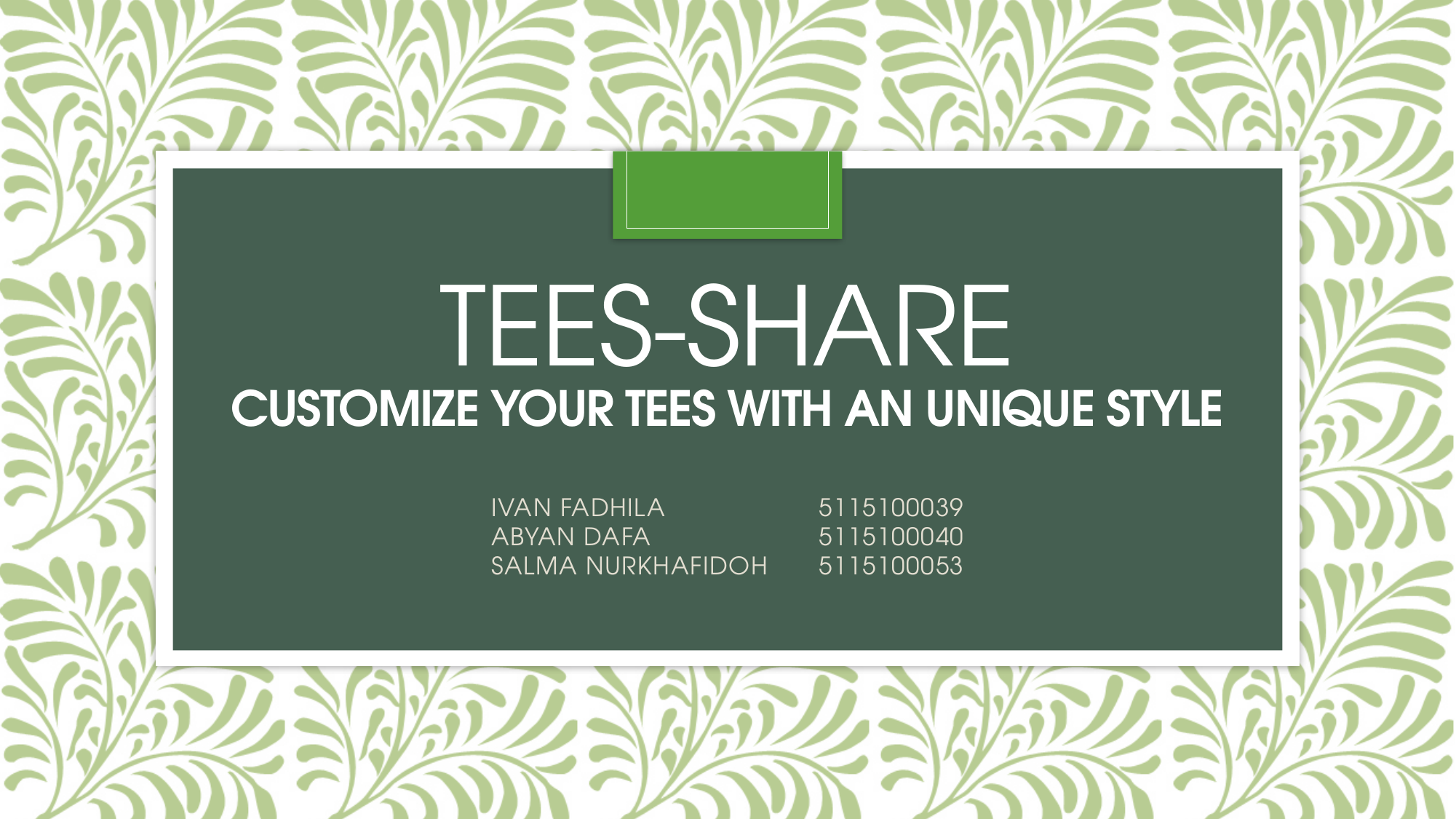

# tees-share customize your tees with an unique style
IVAN FADHILA		5115100039
ABYAN DAFA		5115100040
SALMA NURKHAFIDOH	5115100053